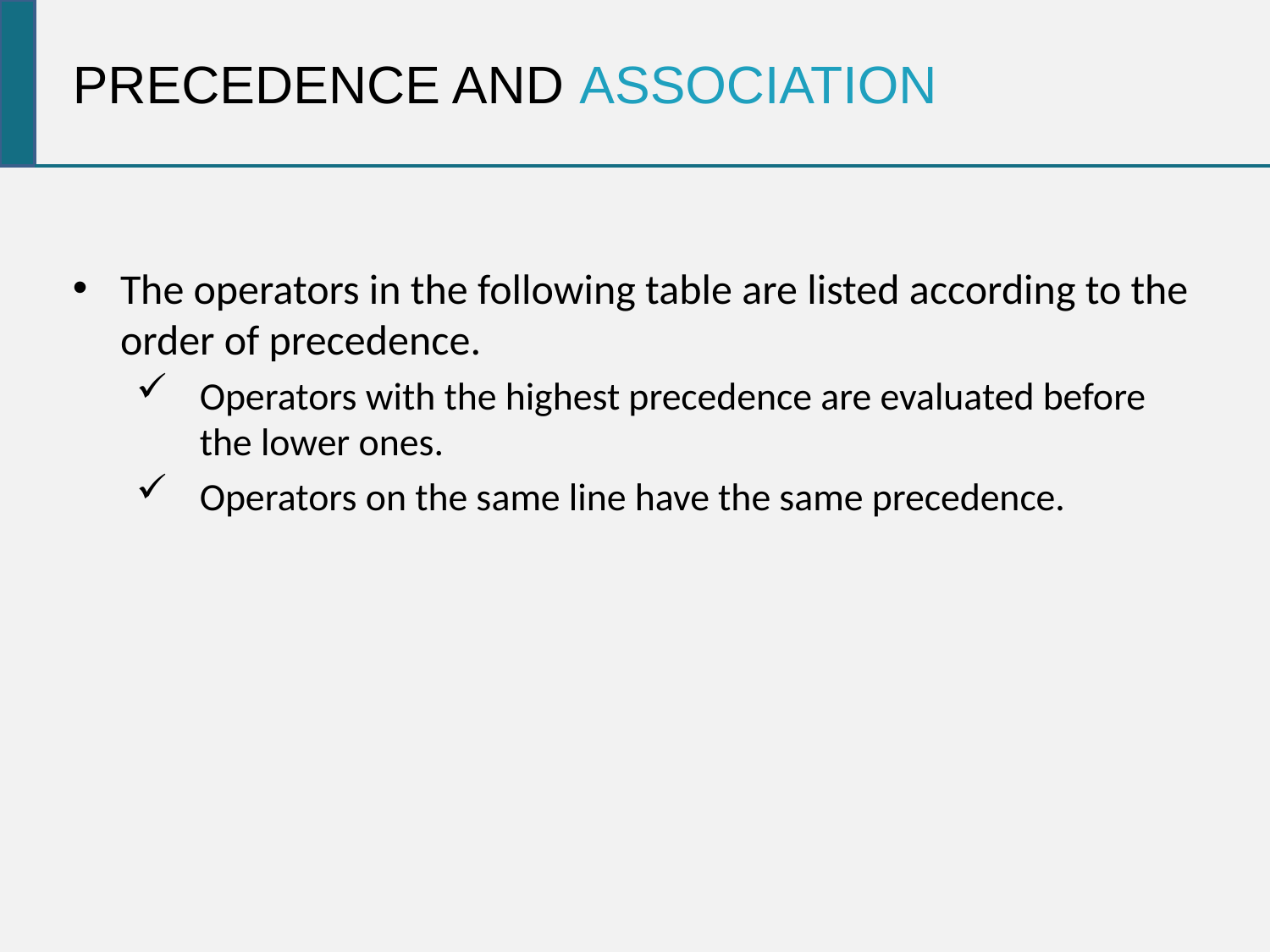

Precedence and association

The operators in the following table are listed according to the order of precedence.
Operators with the highest precedence are evaluated before the lower ones.
Operators on the same line have the same precedence.